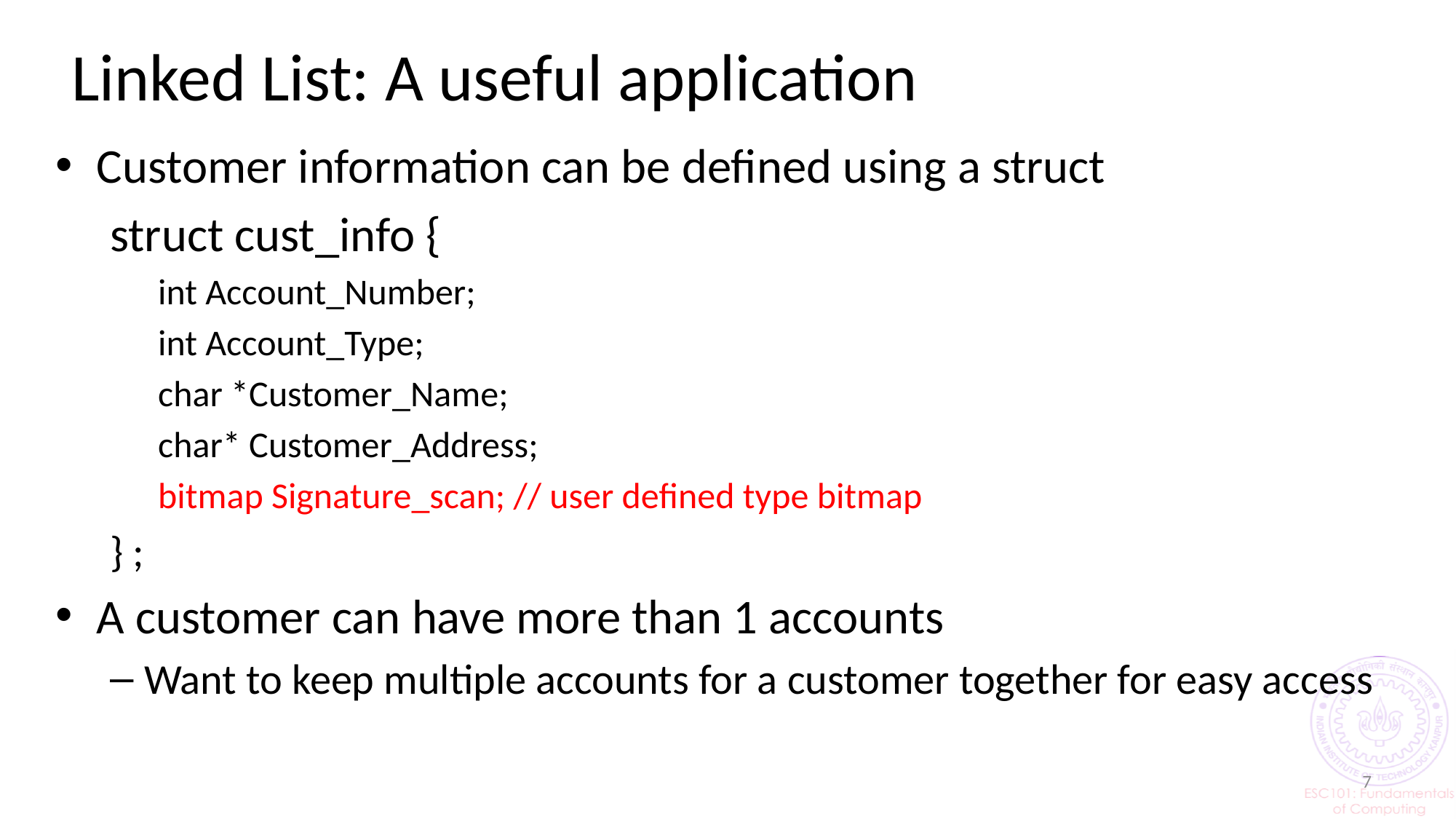

# Linked List: A useful application
Customer information can be defined using a struct
     struct cust_info {
int Account_Number;
int Account_Type;
char *Customer_Name;
char* Customer_Address;
bitmap Signature_scan; // user defined type bitmap
} ;
A customer can have more than 1 accounts
Want to keep multiple accounts for a customer together for easy access
7